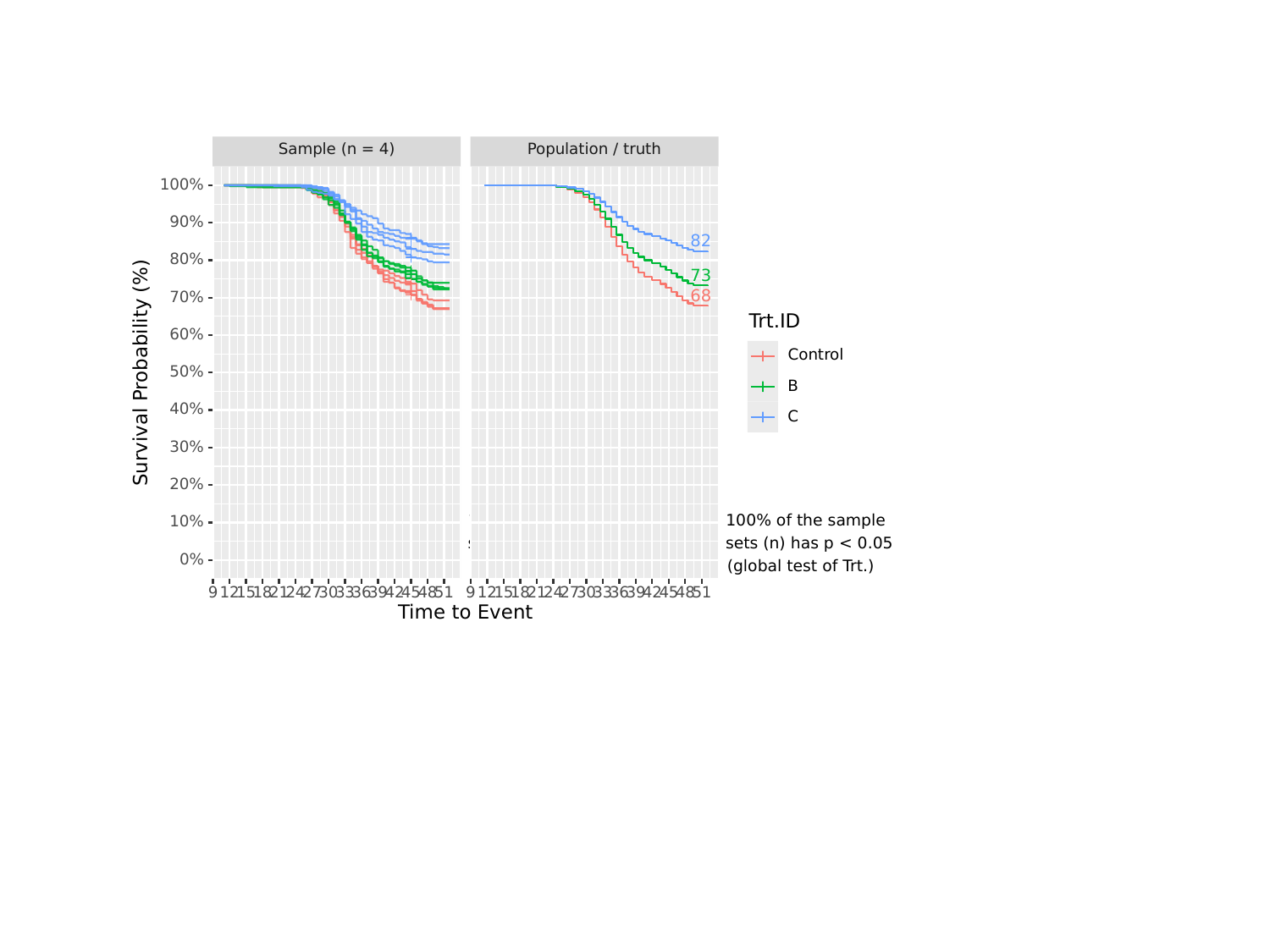

#

Sample (n = 4)
Population / truth

100%

90%

82

80%

73

68

70%

Trt.ID

60%

Control

Survival Probability (%)
50%

B

40%

C

30%

20%

100% of the sample
100% of the sample
10%

sets (n) has p < 0.05
sets (n) has p < 0.05

0%
(global test of Trt.)
(global test of Trt.)

9
18
30
33
36
39
48
9
18
30
33
36
39
48
15
45
51
15
45
51
12
21
24
27
42
12
21
24
27
42
Time to Event